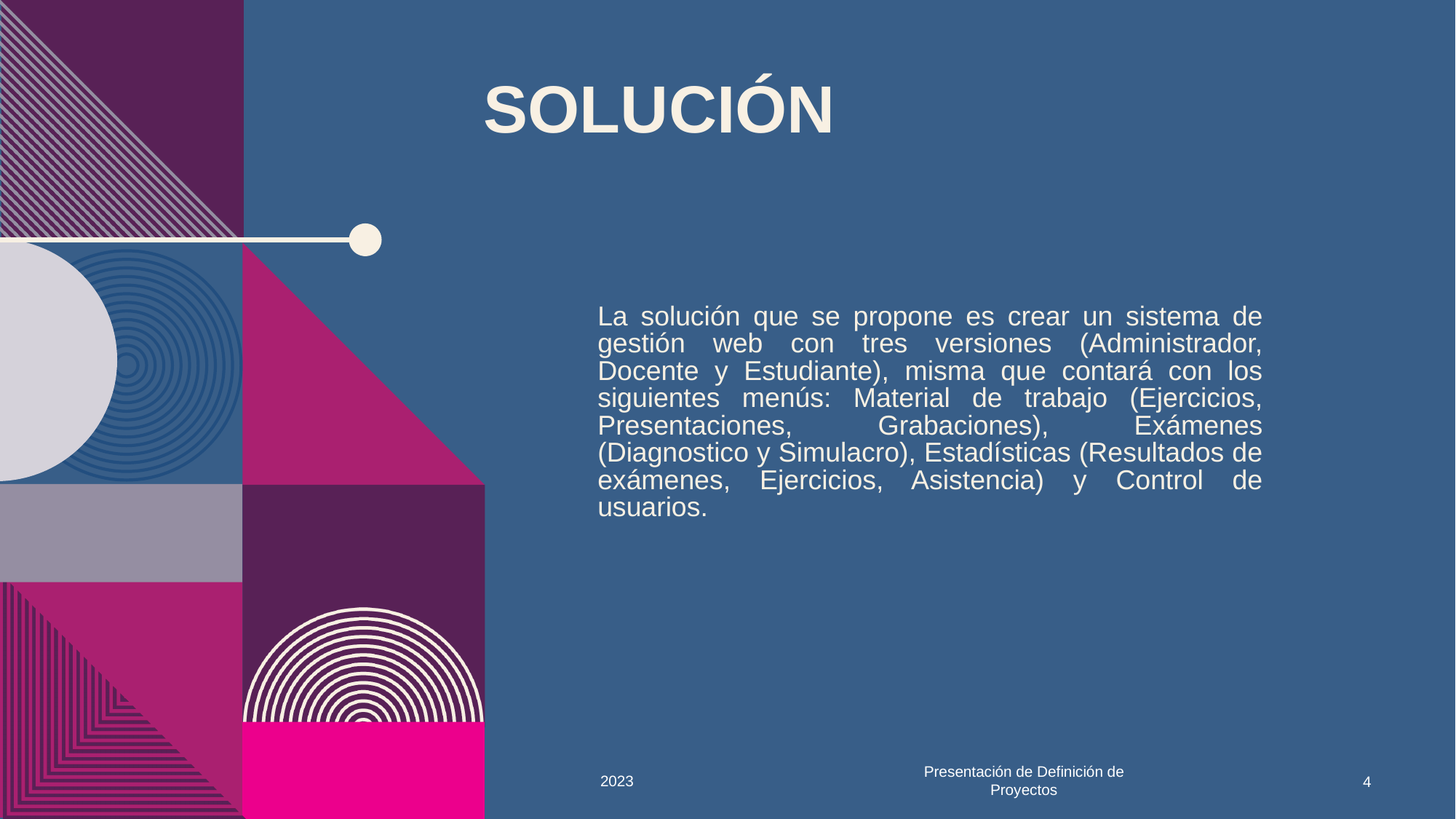

# Solución
La solución que se propone es crear un sistema de gestión web con tres versiones (Administrador, Docente y Estudiante), misma que contará con los siguientes menús: Material de trabajo (Ejercicios, Presentaciones, Grabaciones), Exámenes (Diagnostico y Simulacro), Estadísticas (Resultados de exámenes, Ejercicios, Asistencia) y Control de usuarios.
Presentación de Definición de Proyectos
2023
4